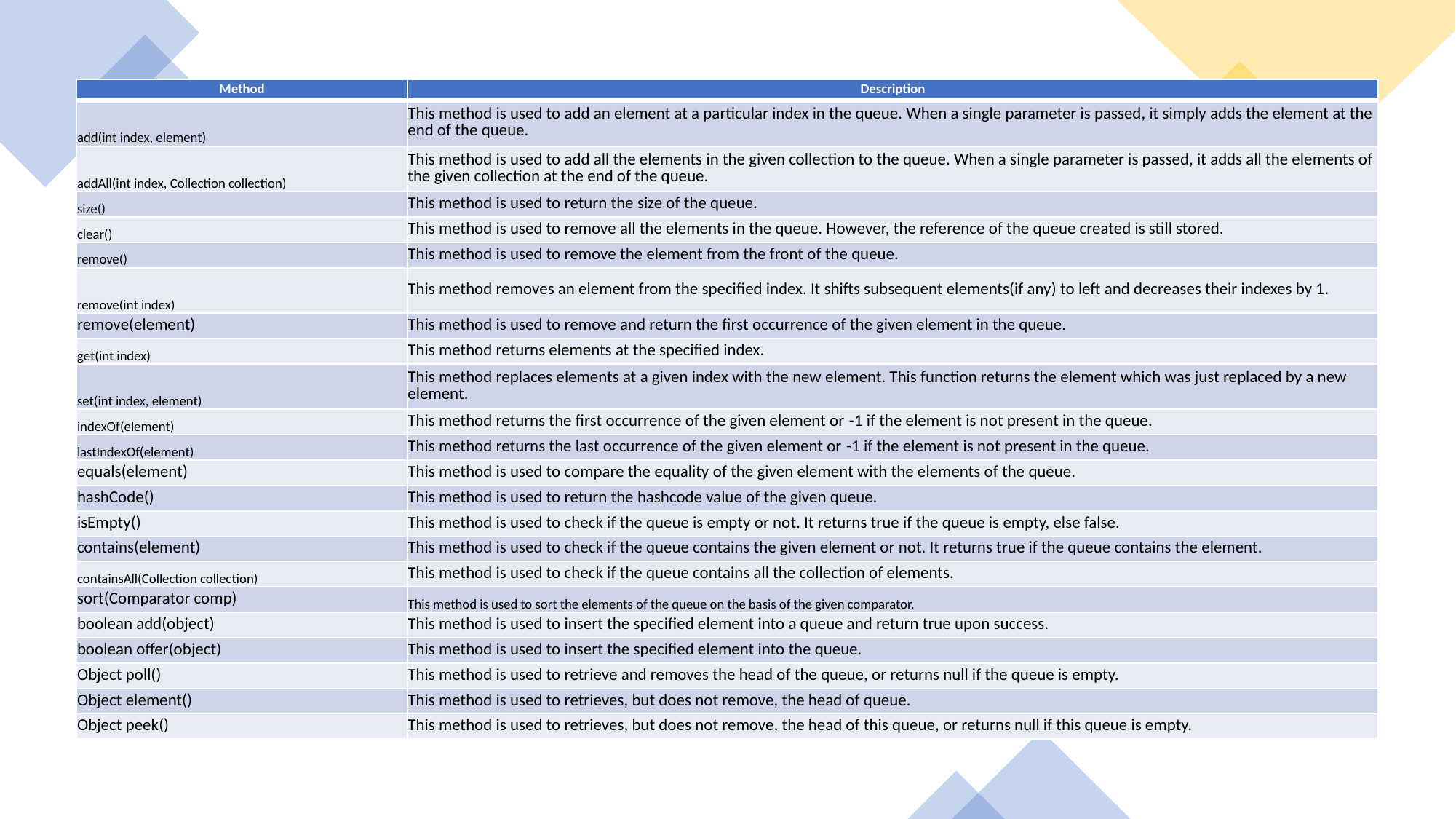

| Method | Description |
| --- | --- |
| add(int index, element) | This method is used to add an element at a particular index in the queue. When a single parameter is passed, it simply adds the element at the end of the queue. |
| addAll(int index, Collection collection) | This method is used to add all the elements in the given collection to the queue. When a single parameter is passed, it adds all the elements of the given collection at the end of the queue. |
| size() | This method is used to return the size of the queue. |
| clear() | This method is used to remove all the elements in the queue. However, the reference of the queue created is still stored. |
| remove() | This method is used to remove the element from the front of the queue. |
| remove(int index) | This method removes an element from the specified index. It shifts subsequent elements(if any) to left and decreases their indexes by 1. |
| remove(element) | This method is used to remove and return the first occurrence of the given element in the queue. |
| get(int index) | This method returns elements at the specified index. |
| set(int index, element) | This method replaces elements at a given index with the new element. This function returns the element which was just replaced by a new element. |
| indexOf(element) | This method returns the first occurrence of the given element or -1 if the element is not present in the queue. |
| lastIndexOf(element) | This method returns the last occurrence of the given element or -1 if the element is not present in the queue. |
| equals(element) | This method is used to compare the equality of the given element with the elements of the queue. |
| hashCode() | This method is used to return the hashcode value of the given queue. |
| isEmpty() | This method is used to check if the queue is empty or not. It returns true if the queue is empty, else false. |
| contains(element) | This method is used to check if the queue contains the given element or not. It returns true if the queue contains the element. |
| containsAll(Collection collection) | This method is used to check if the queue contains all the collection of elements. |
| sort(Comparator comp) | This method is used to sort the elements of the queue on the basis of the given comparator. |
| boolean add(object) | This method is used to insert the specified element into a queue and return true upon success. |
| boolean offer(object) | This method is used to insert the specified element into the queue. |
| Object poll() | This method is used to retrieve and removes the head of the queue, or returns null if the queue is empty. |
| Object element() | This method is used to retrieves, but does not remove, the head of queue. |
| Object peek() | This method is used to retrieves, but does not remove, the head of this queue, or returns null if this queue is empty. |